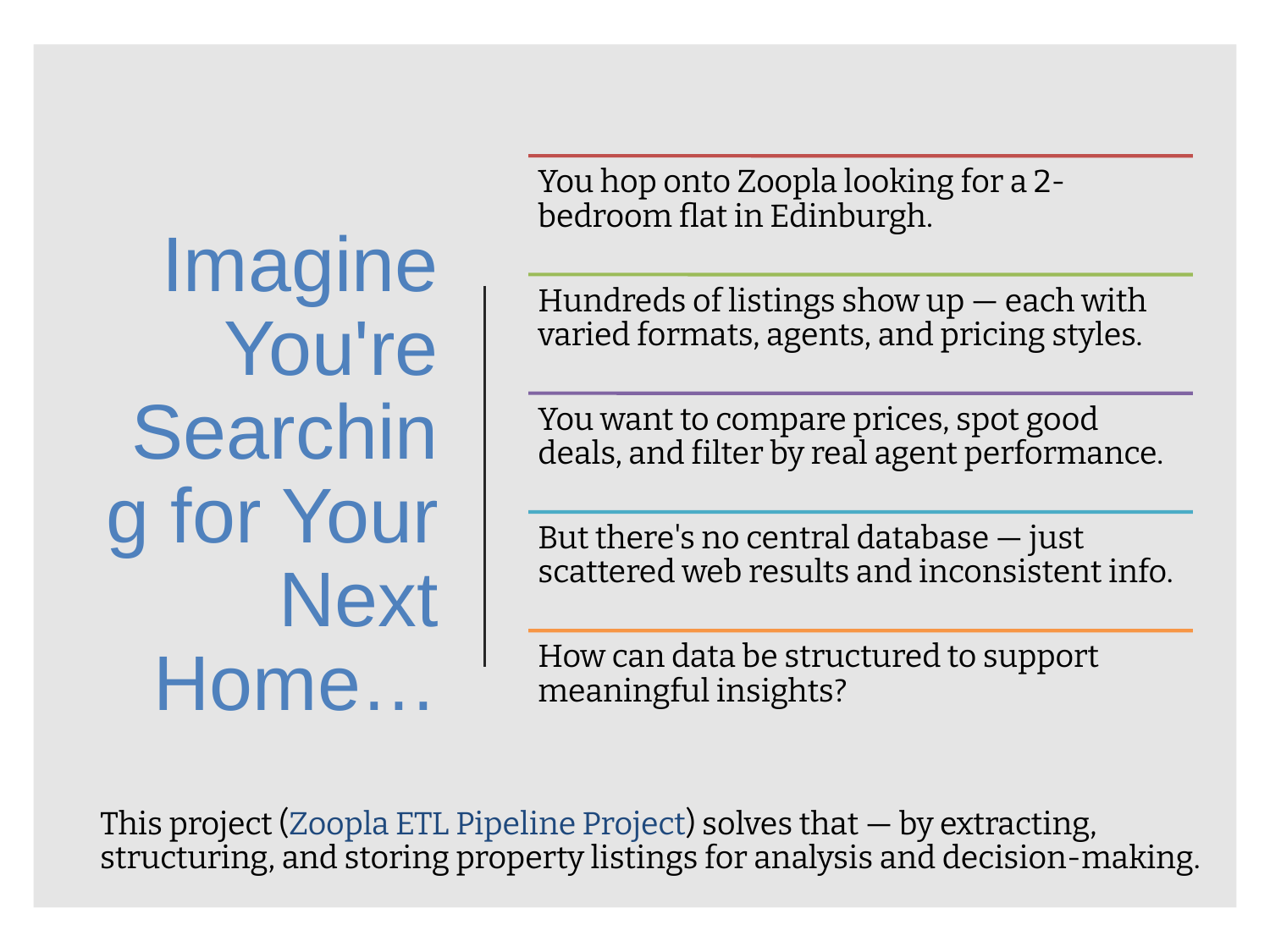

# Imagine You're Searching for Your Next Home…
You hop onto Zoopla looking for a 2-bedroom flat in Edinburgh.
Hundreds of listings show up — each with varied formats, agents, and pricing styles.
You want to compare prices, spot good deals, and filter by real agent performance.
But there's no central database — just scattered web results and inconsistent info.
How can data be structured to support meaningful insights?
This project (Zoopla ETL Pipeline Project) solves that — by extracting, structuring, and storing property listings for analysis and decision-making.